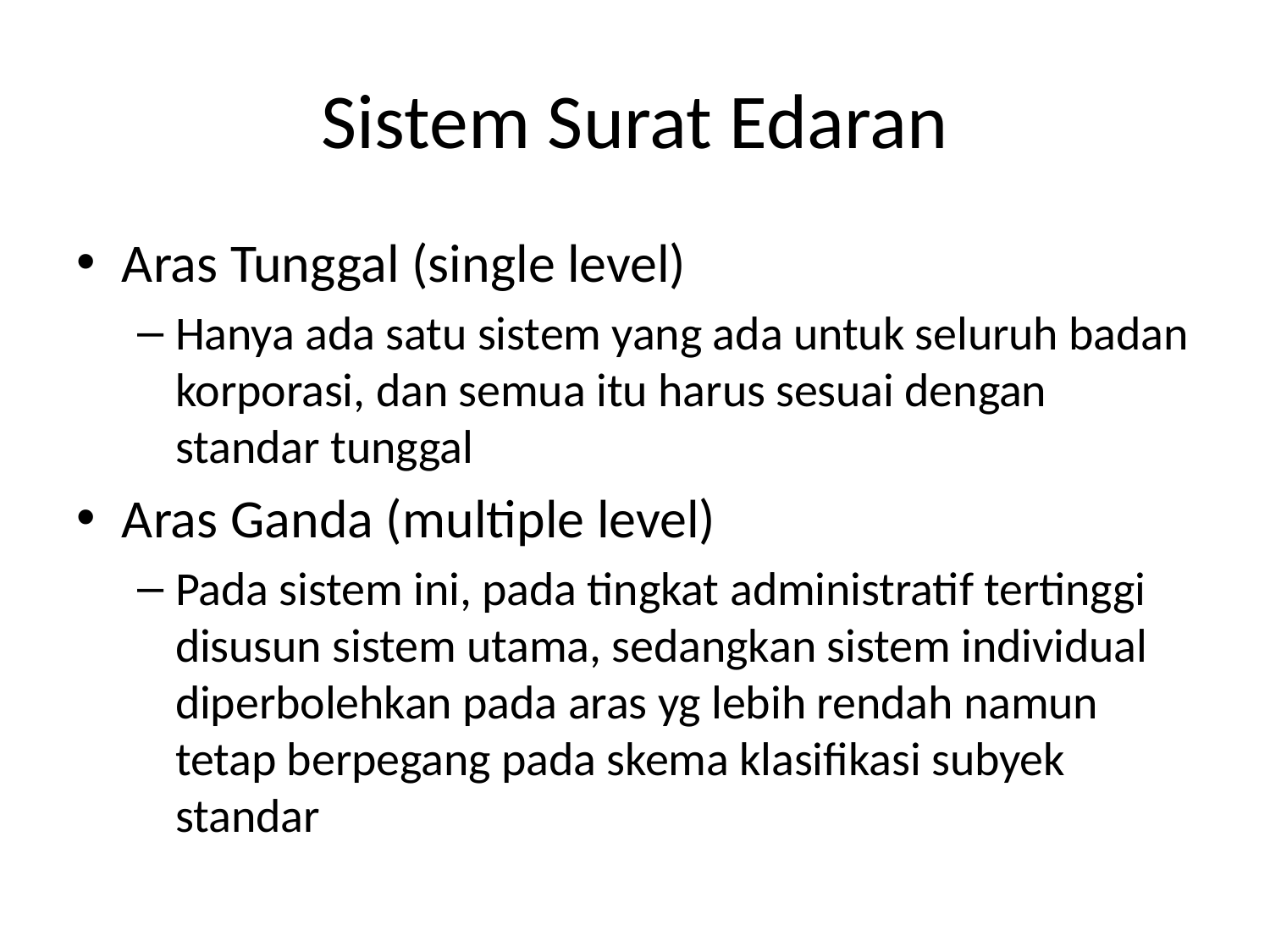

# Sistem Surat Edaran
Aras Tunggal (single level)
Hanya ada satu sistem yang ada untuk seluruh badan korporasi, dan semua itu harus sesuai dengan standar tunggal
Aras Ganda (multiple level)
Pada sistem ini, pada tingkat administratif tertinggi disusun sistem utama, sedangkan sistem individual diperbolehkan pada aras yg lebih rendah namun tetap berpegang pada skema klasifikasi subyek standar